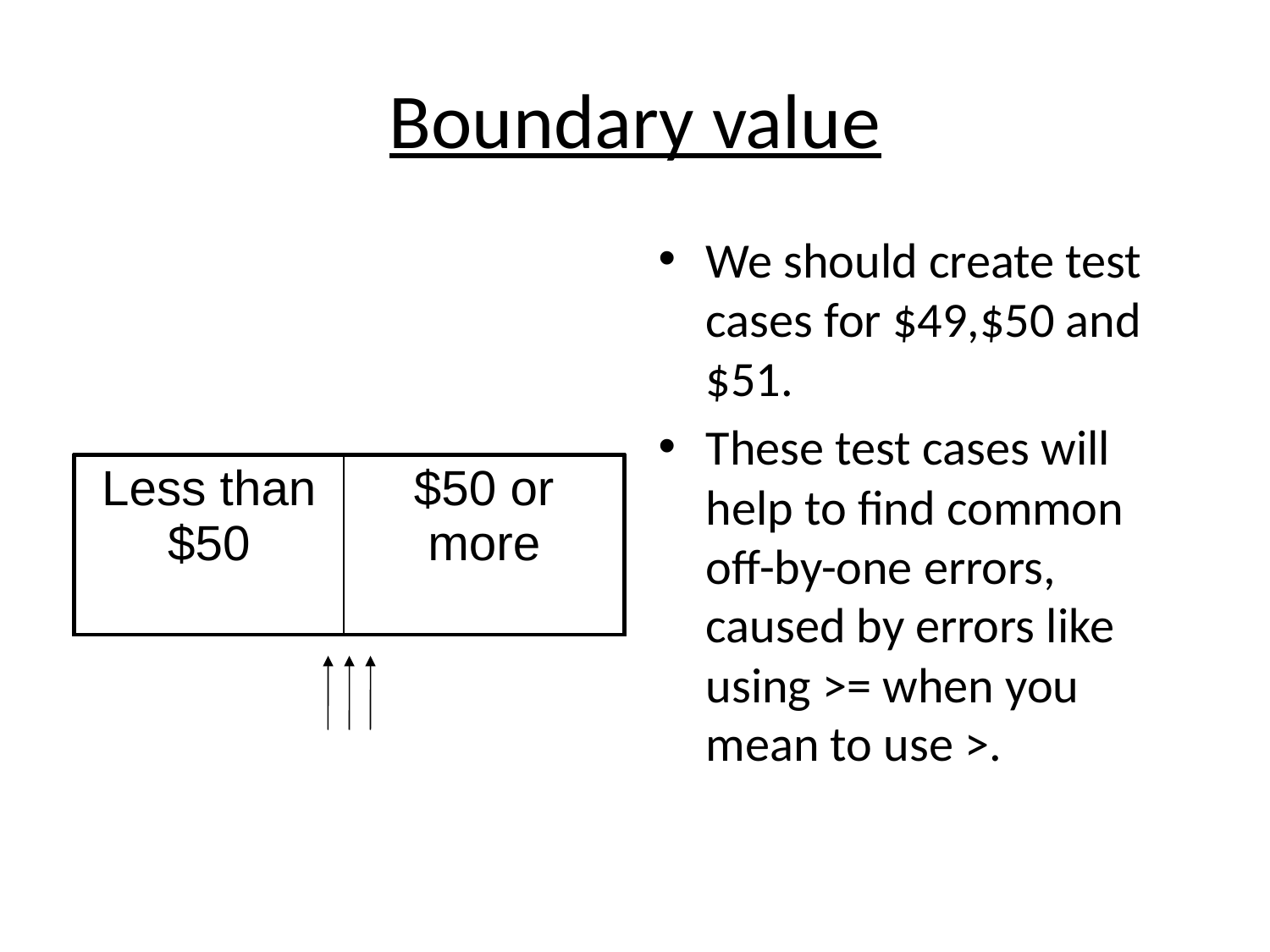

# Boundary value
We should create test cases for $49,$50 and $51.
These test cases will help to find common off-by-one errors, caused by errors like using >= when you mean to use >.
| Less than $50 | $50 or more |
| --- | --- |